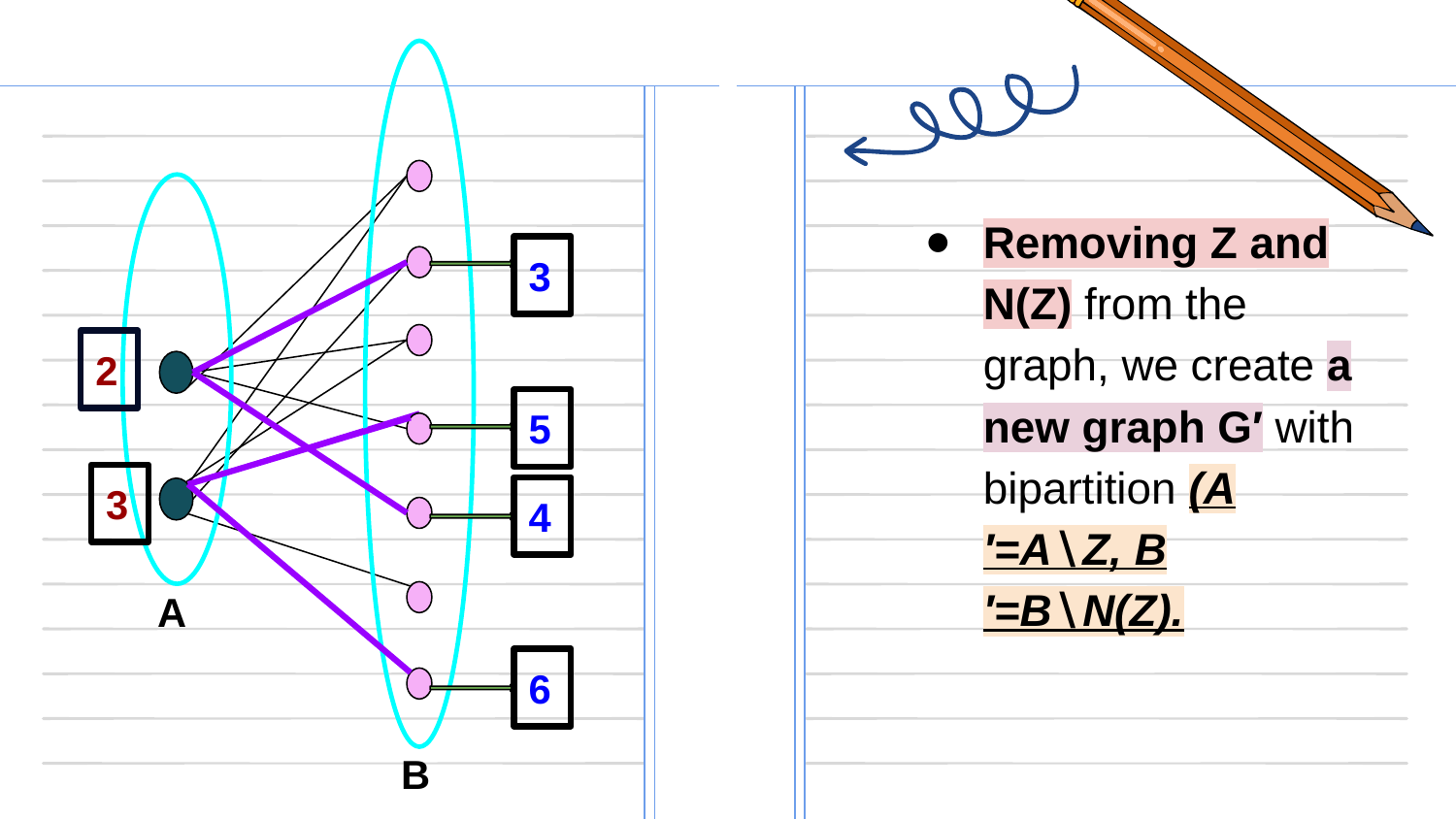

A

B

Removing Z and N(Z) from the graph, we create a new graph G′ with bipartition (A′=A∖Z, B′=B∖N(Z).
3

5

4

6

2
3